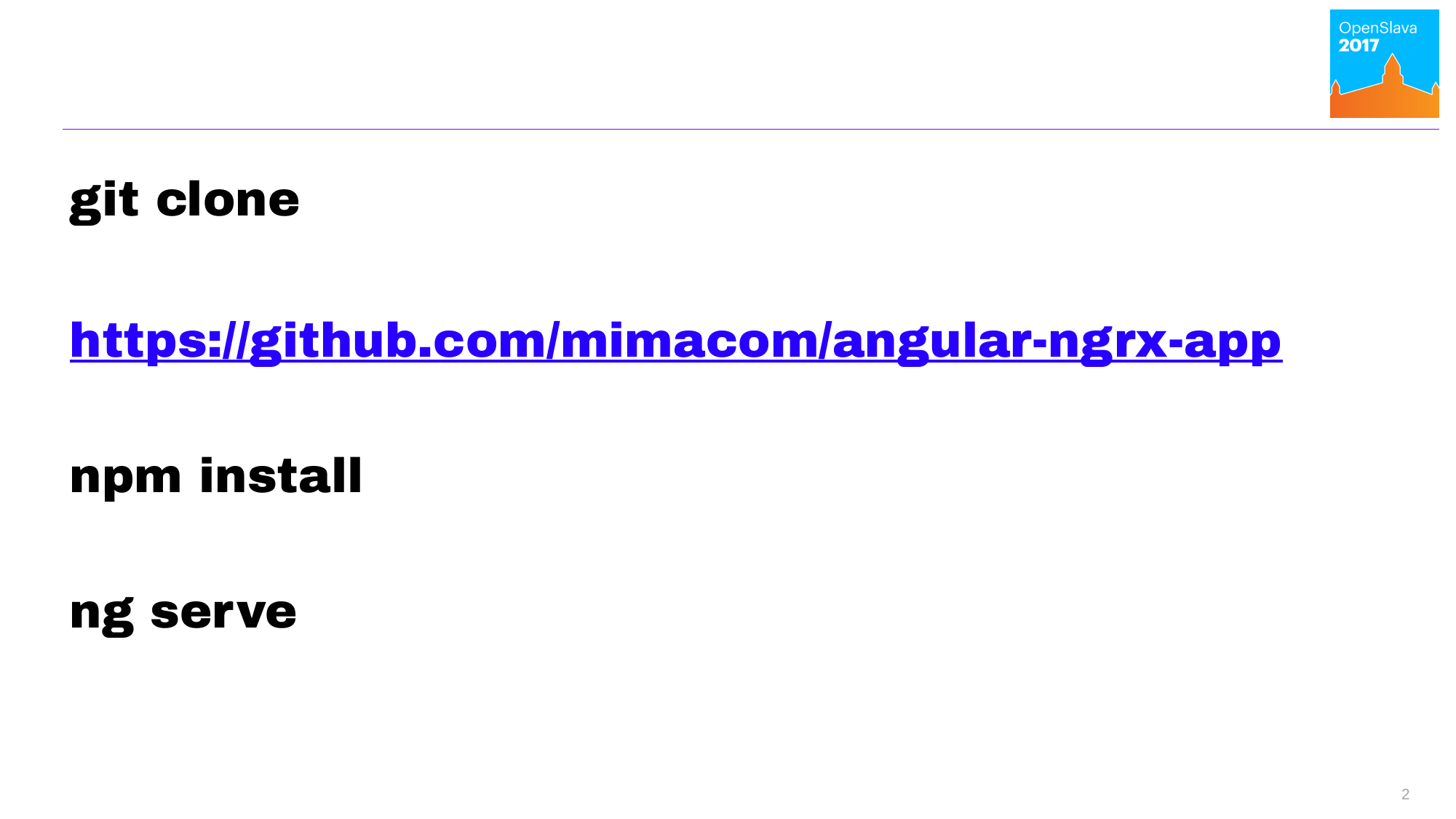

#
git clone

https://github.com/mimacom/angular-ngrx-app

npm install

ng serve
2